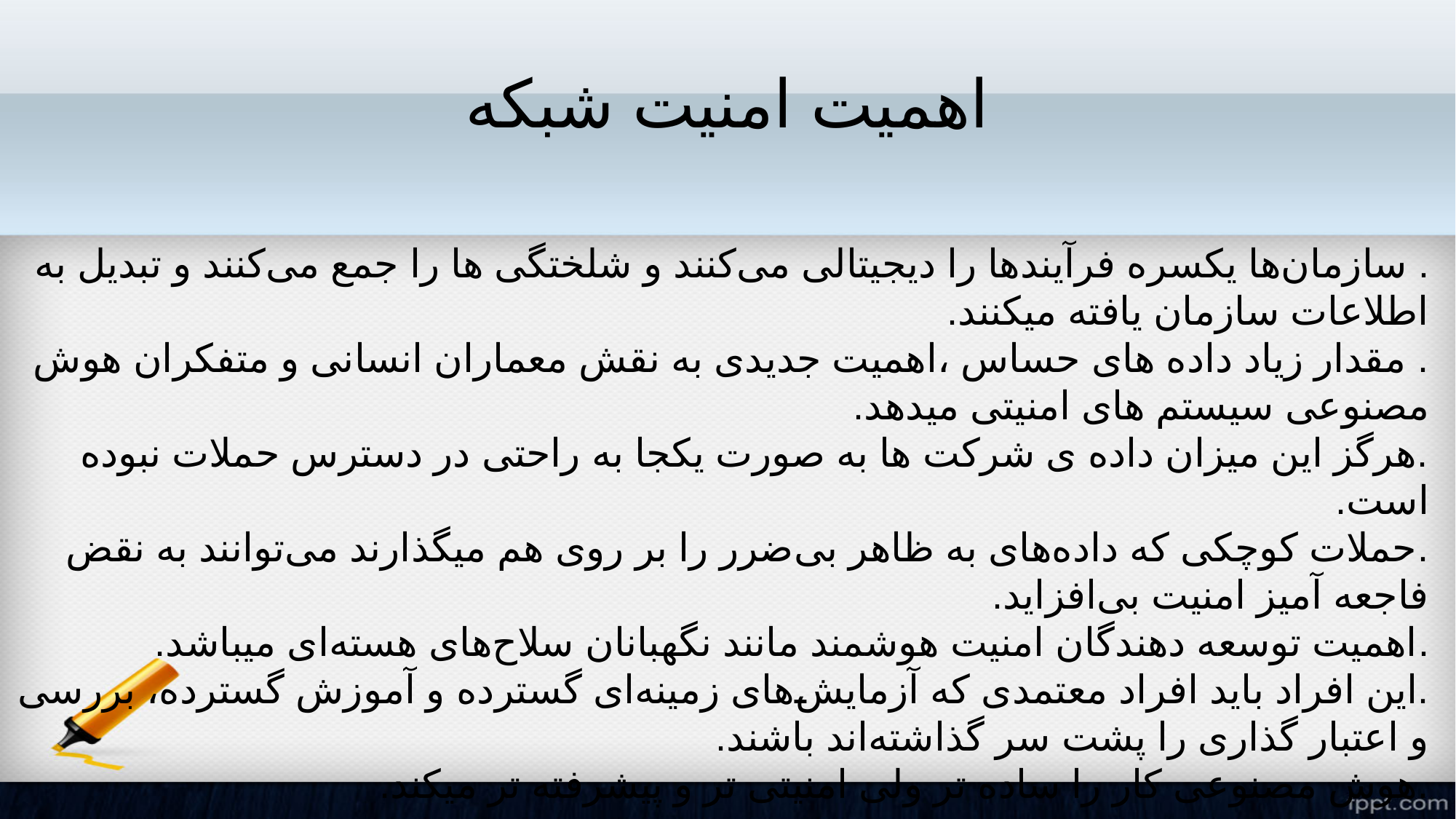

# اهمیت امنیت شبکه
. سازمان‌ها یکسره فرآیندها را دیجیتالی می‌کنند و شلختگی ها را جمع می‌کنند و تبدیل به اطلاعات سازمان یافته میکنند.
. مقدار زیاد داده های حساس ،اهمیت جدیدی به نقش معماران انسانی و متفکران هوش مصنوعی سیستم های امنیتی میدهد.
.هرگز این میزان داده ی شرکت ها به صورت یکجا به راحتی در دسترس حملات نبوده است.
.حملات کوچکی که داده‌های به ظاهر بی‌ضرر را بر روی هم میگذارند می‌توانند به نقض فاجعه آمیز امنیت بی‌افزاید.
.اهمیت توسعه ‌دهندگان امنیت هوشمند مانند نگهبانان سلاح‌های هسته‌ای میباشد.
.این افراد باید افراد معتمدی که آزمایش‌های زمینه‌ای گسترده و آموزش گسترده، بررسی و اعتبار گذاری را پشت سر گذاشته‌اند باشند.
.هوش مصنوعی کار را ساده تر ولی امنیتی تر و پیشرفته تر میکند.